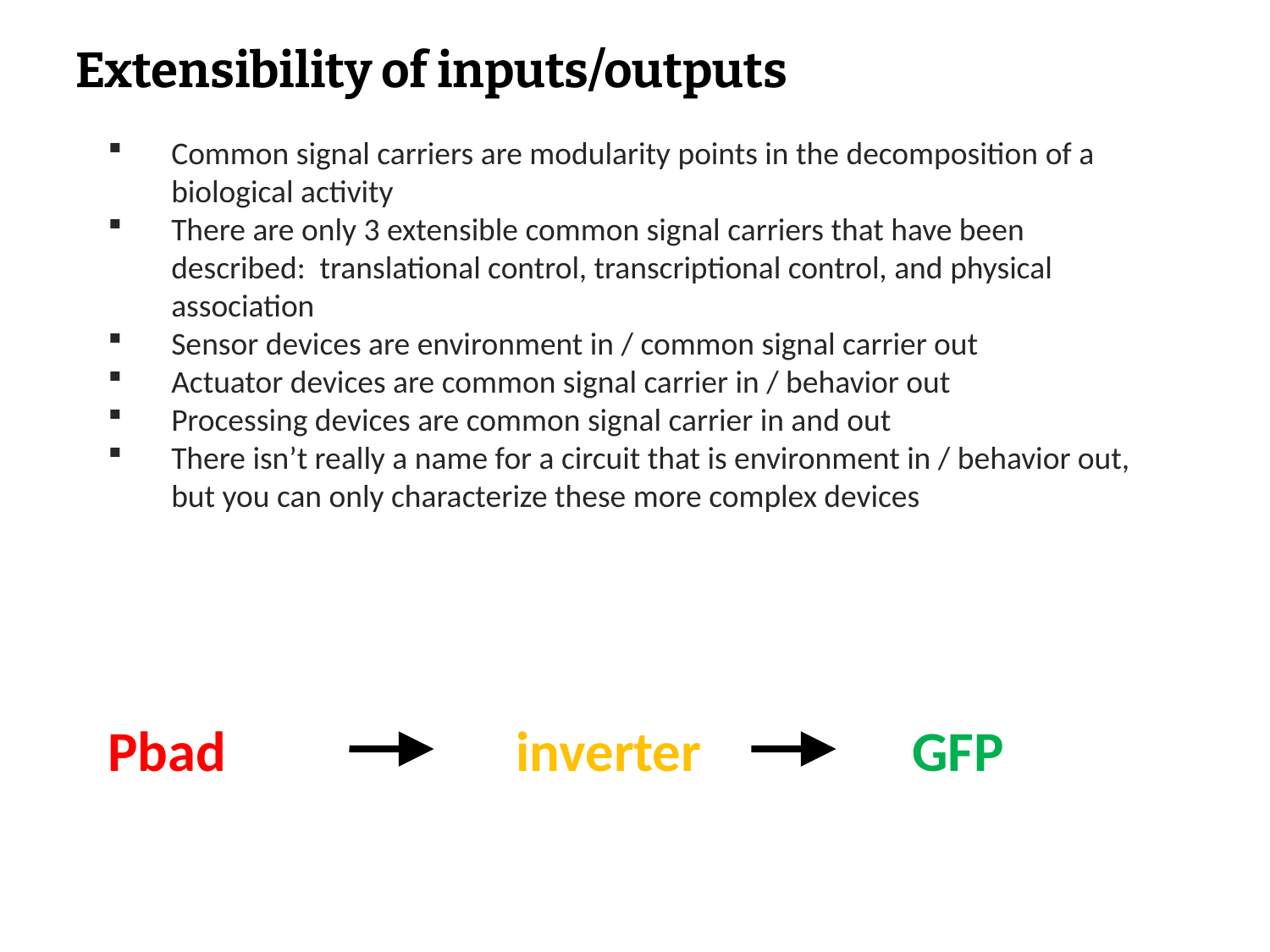

Extensibility of inputs/outputs
Common signal carriers are modularity points in the decomposition of a biological activity
There are only 3 extensible common signal carriers that have been described:  translational control, transcriptional control, and physical association
Sensor devices are environment in / common signal carrier out
Actuator devices are common signal carrier in / behavior out
Processing devices are common signal carrier in and out
There isn’t really a name for a circuit that is environment in / behavior out, but you can only characterize these more complex devices
inverter
Pbad
GFP